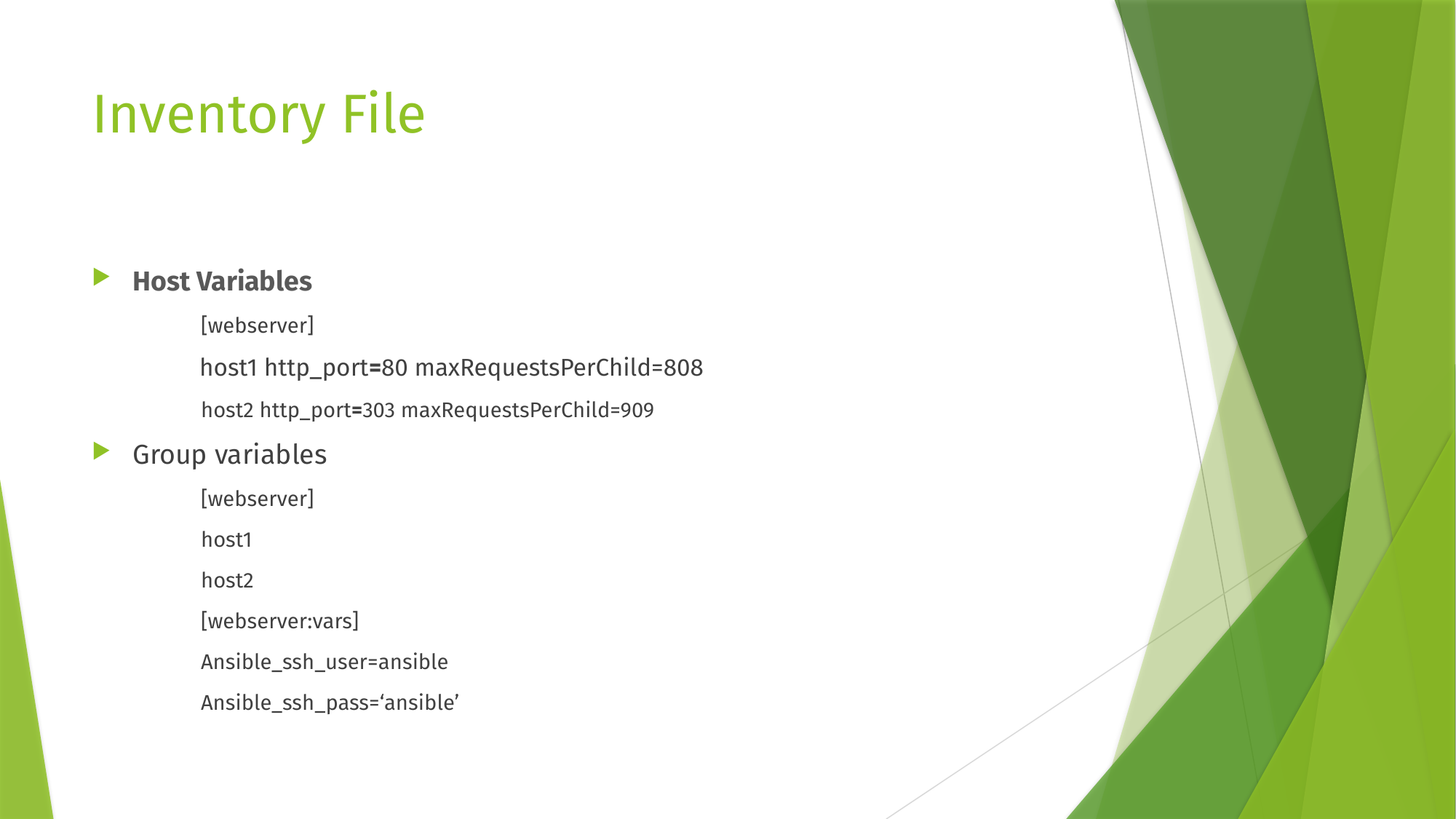

# Inventory File
Host Variables
[webserver]
	   host1 http_port=80 maxRequestsPerChild=808
host2 http_port=303 maxRequestsPerChild=909
Group variables
[webserver]
host1
host2
[webserver:vars]
Ansible_ssh_user=ansible
Ansible_ssh_pass=‘ansible’